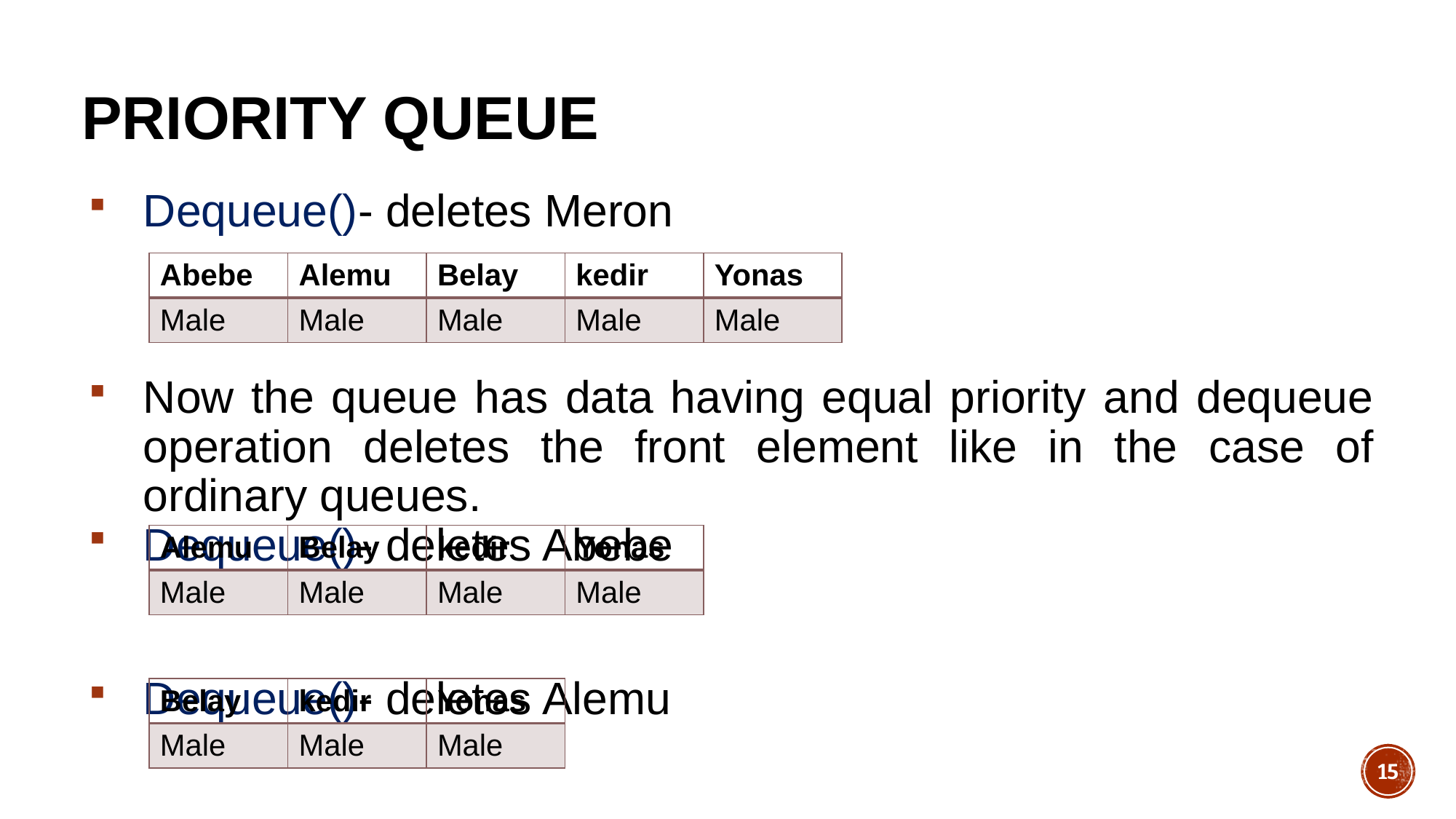

# Priority Queue
Dequeue()- deletes Meron

Now the queue has data having equal priority and dequeue operation deletes the front element like in the case of ordinary queues.
Dequeue()- deletes Abebe

Dequeue()- deletes Alemu

| Abebe | Alemu | Belay | kedir | Yonas |
| --- | --- | --- | --- | --- |
| Male | Male | Male | Male | Male |
| Alemu | Belay | kedir | Yonas |
| --- | --- | --- | --- |
| Male | Male | Male | Male |
| Belay | kedir | Yonas |
| --- | --- | --- |
| Male | Male | Male |
15